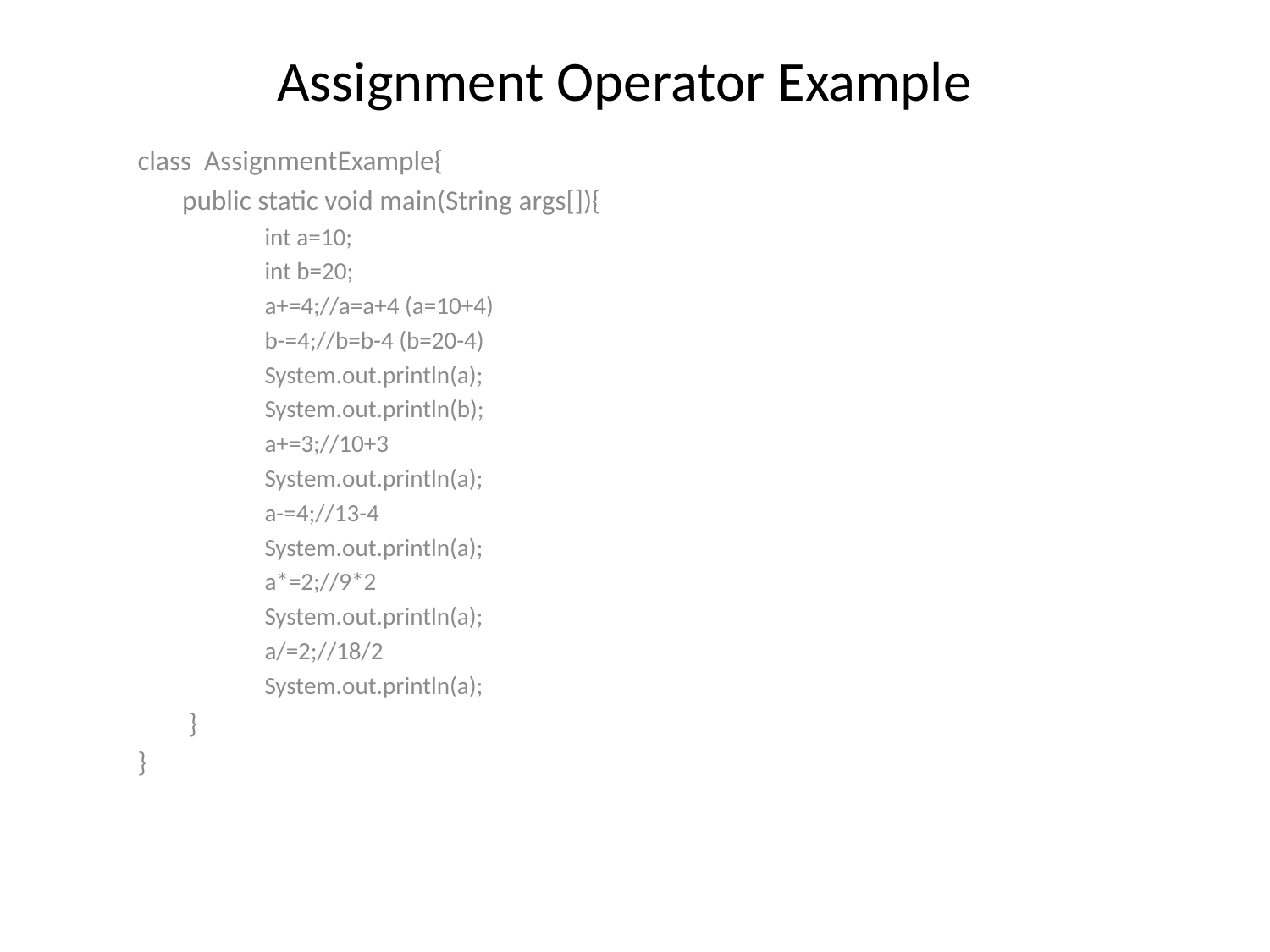

# Assignment Operator Example
class  AssignmentExample{
       public static void main(String args[]){
int a=10;
int b=20;
a+=4;//a=a+4 (a=10+4)
b-=4;//b=b-4 (b=20-4)
System.out.println(a);
System.out.println(b);
a+=3;//10+3
System.out.println(a);
a-=4;//13-4
System.out.println(a);
a*=2;//9*2
System.out.println(a);
a/=2;//18/2
System.out.println(a);
        }
}